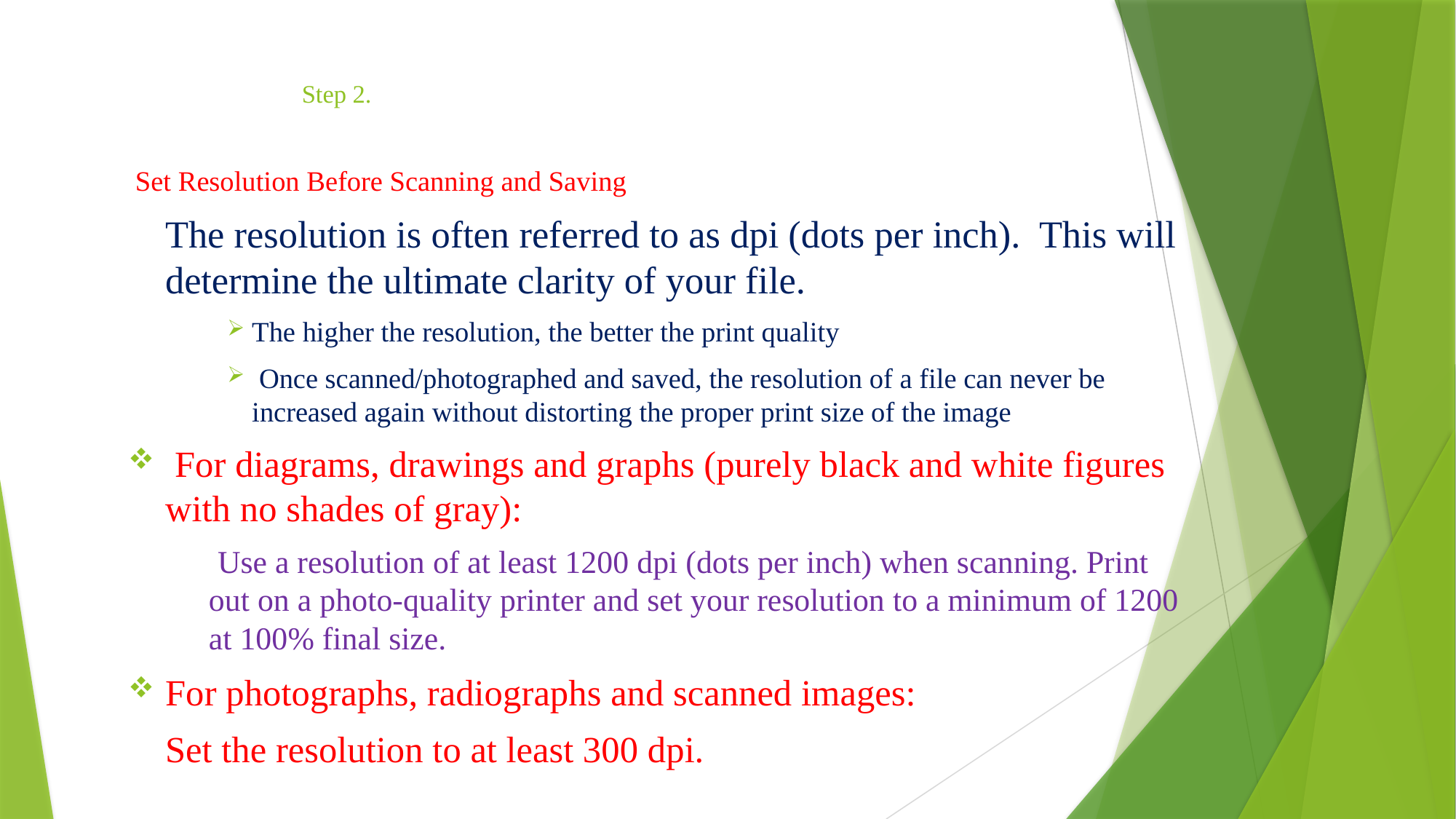

# Step 2.
 Set Resolution Before Scanning and Saving
    The resolution is often referred to as dpi (dots per inch).  This will determine the ultimate clarity of your file.
The higher the resolution, the better the print quality
 Once scanned/photographed and saved, the resolution of a file can never be increased again without distorting the proper print size of the image
 For diagrams, drawings and graphs (purely black and white figures with no shades of gray):
     Use a resolution of at least 1200 dpi (dots per inch) when scanning. Print out on a photo-quality printer and set your resolution to a minimum of 1200 at 100% final size.
For photographs, radiographs and scanned images:
 		Set the resolution to at least 300 dpi.